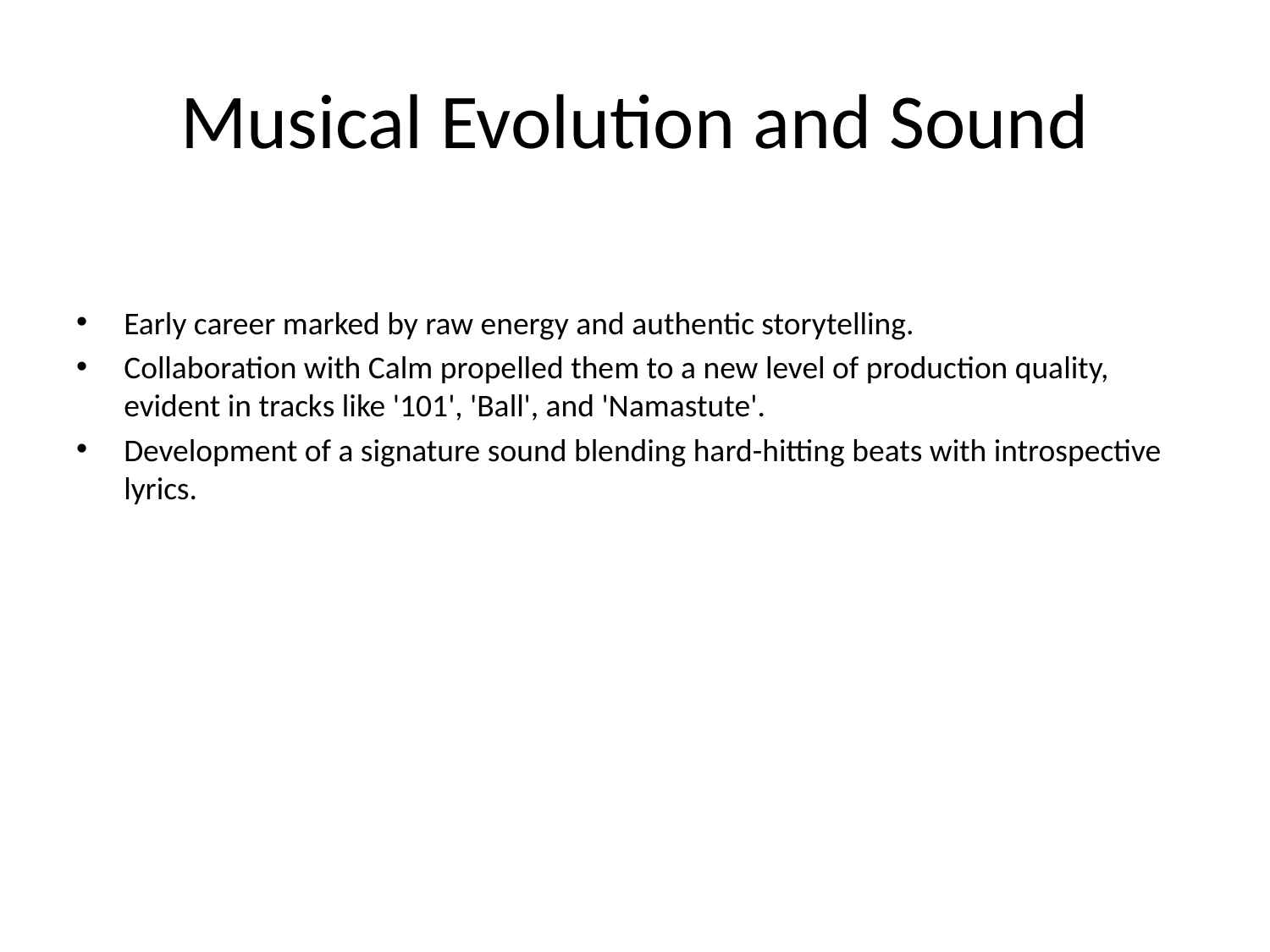

# Musical Evolution and Sound

Early career marked by raw energy and authentic storytelling.
Collaboration with Calm propelled them to a new level of production quality, evident in tracks like '101', 'Ball', and 'Namastute'.
Development of a signature sound blending hard-hitting beats with introspective lyrics.